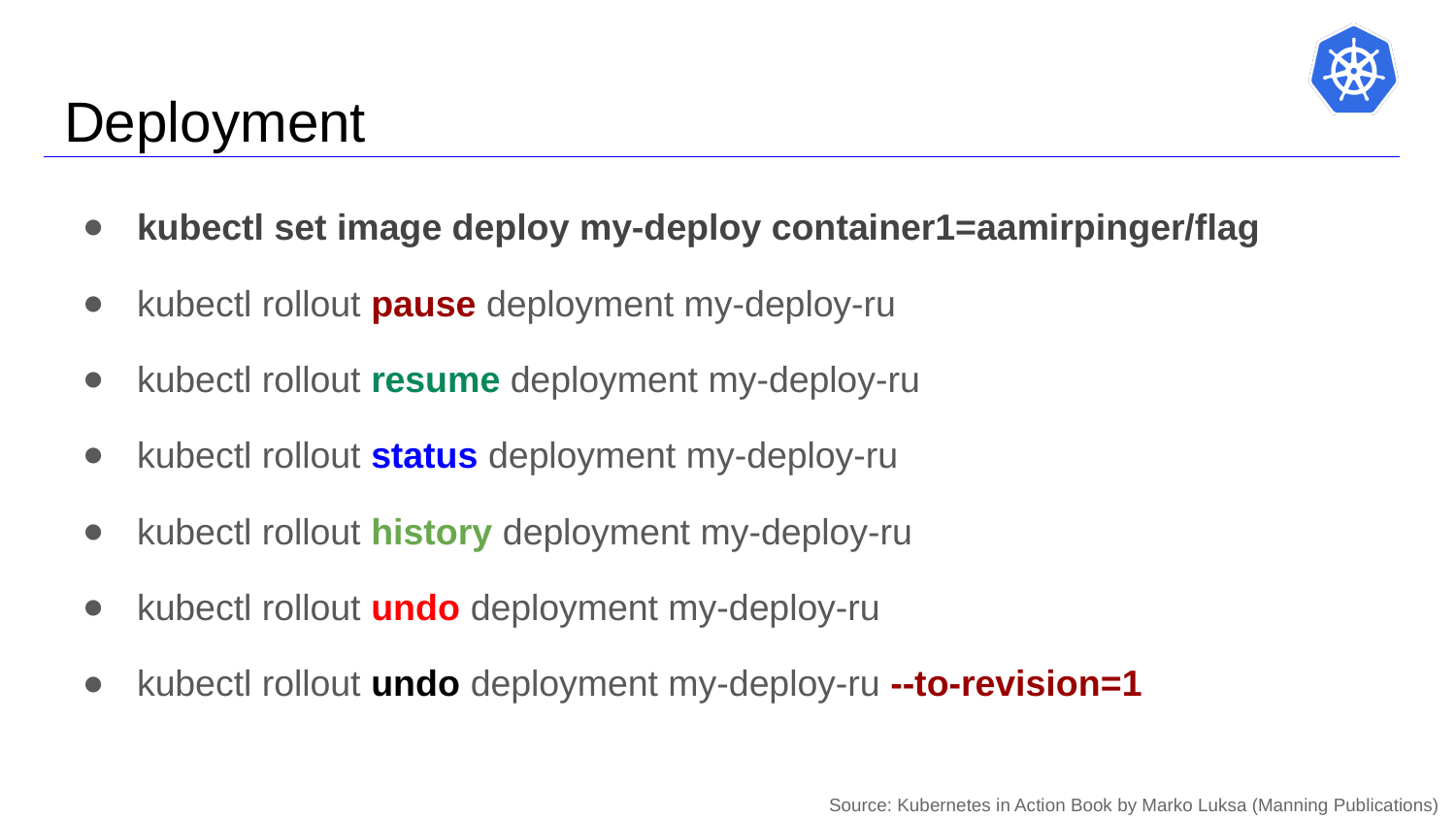

# Deployment
kubectl set image deploy my-deploy container1=aamirpinger/flag
kubectl rollout pause deployment my-deploy-ru
kubectl rollout resume deployment my-deploy-ru
kubectl rollout status deployment my-deploy-ru
kubectl rollout history deployment my-deploy-ru
kubectl rollout undo deployment my-deploy-ru
kubectl rollout undo deployment my-deploy-ru --to-revision=1